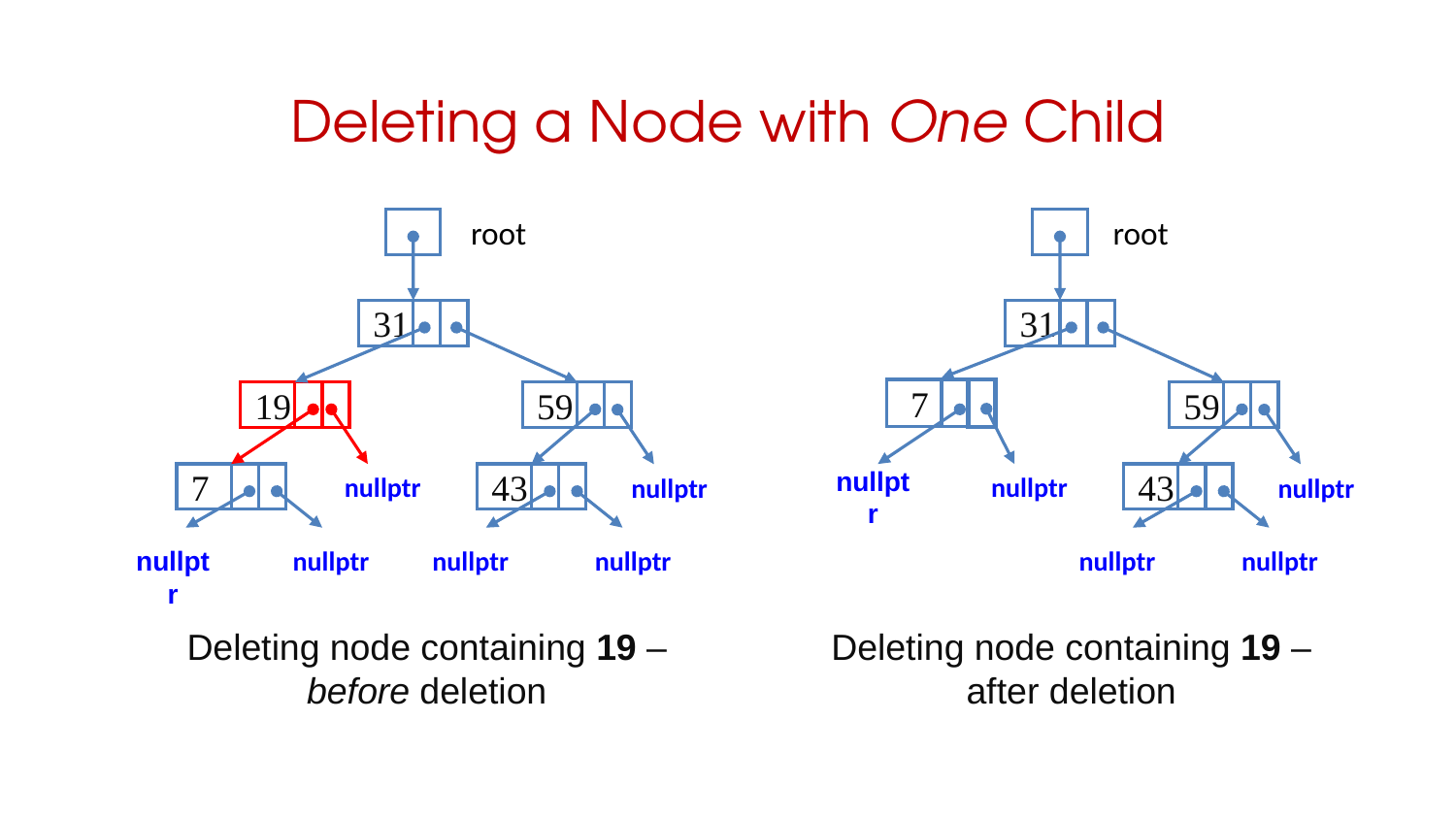

# Deleting a Node with One Child

root
root

31

31

 7

19

59

59

nullptr
nullptr
nullptr
7

43

nullptr
43

nullptr

nullptr
nullptr
nullptr
nullptr
nullptr
nullptr
Deleting node containing 19 – before deletion
Deleting node containing 19 – after deletion